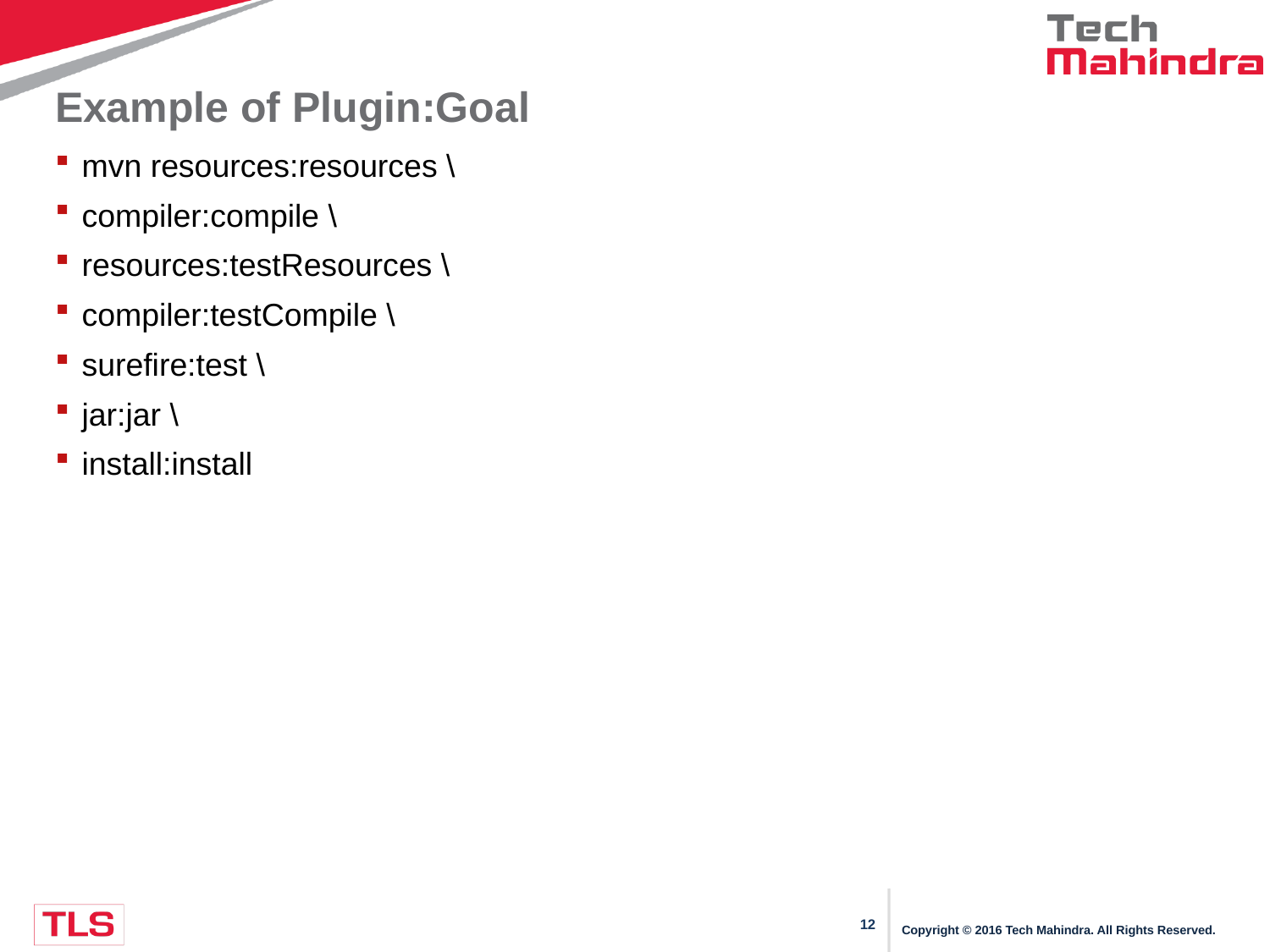

# Example of Plugin:Goal
mvn resources:resources \
compiler:compile \
resources:testResources \
compiler:testCompile \
surefire:test \
jar:jar \
install:install

Copyright © 2016 Tech Mahindra. All Rights Reserved.